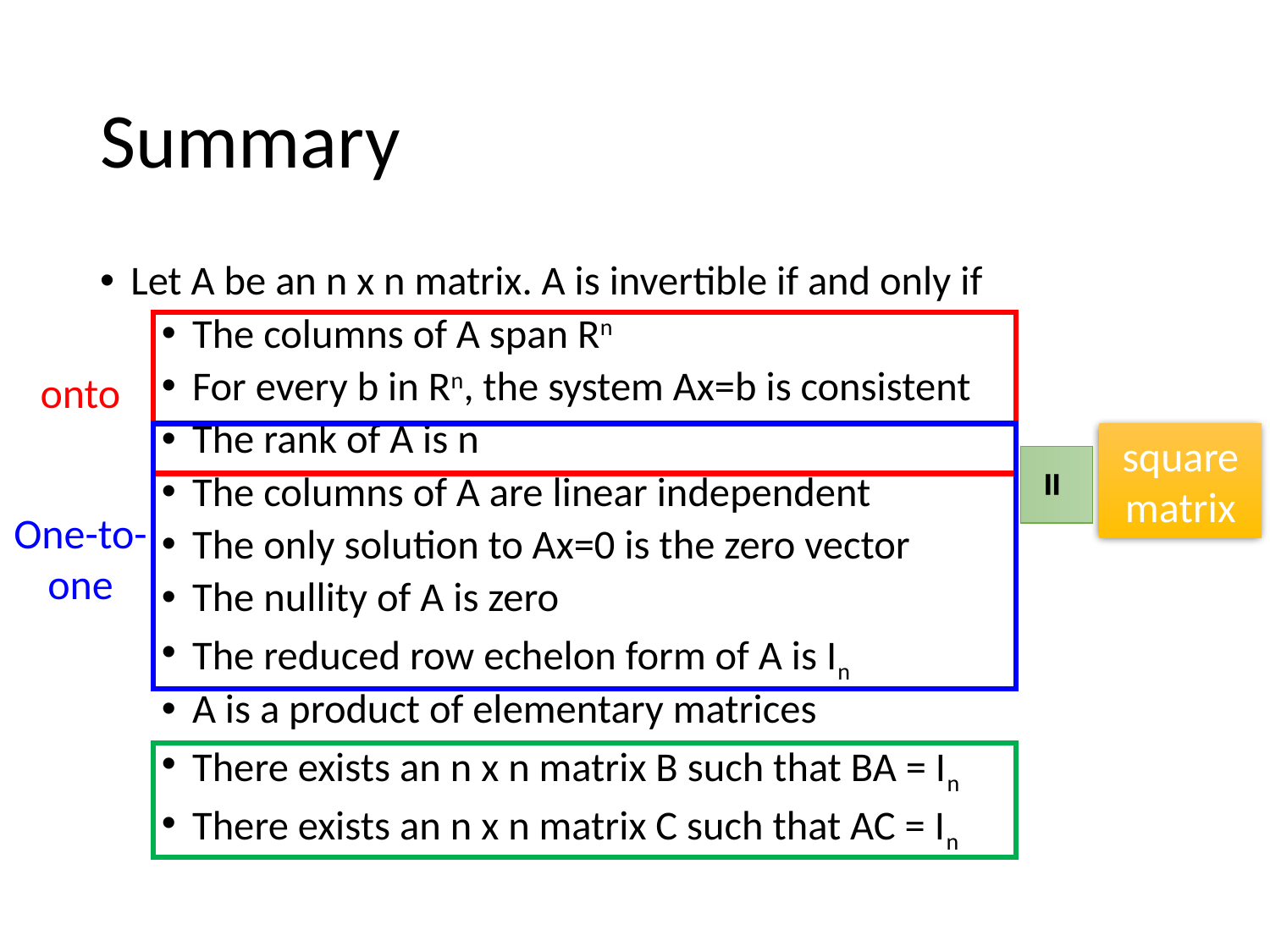

# Summary
Let A be an n x n matrix. A is invertible if and only if
The columns of A span Rn
For every b in Rn, the system Ax=b is consistent
The rank of A is n
The columns of A are linear independent
The only solution to Ax=0 is the zero vector
The nullity of A is zero
The reduced row echelon form of A is In
A is a product of elementary matrices
There exists an n x n matrix B such that BA = In
There exists an n x n matrix C such that AC = In

onto

square matrix
=
One-to-one